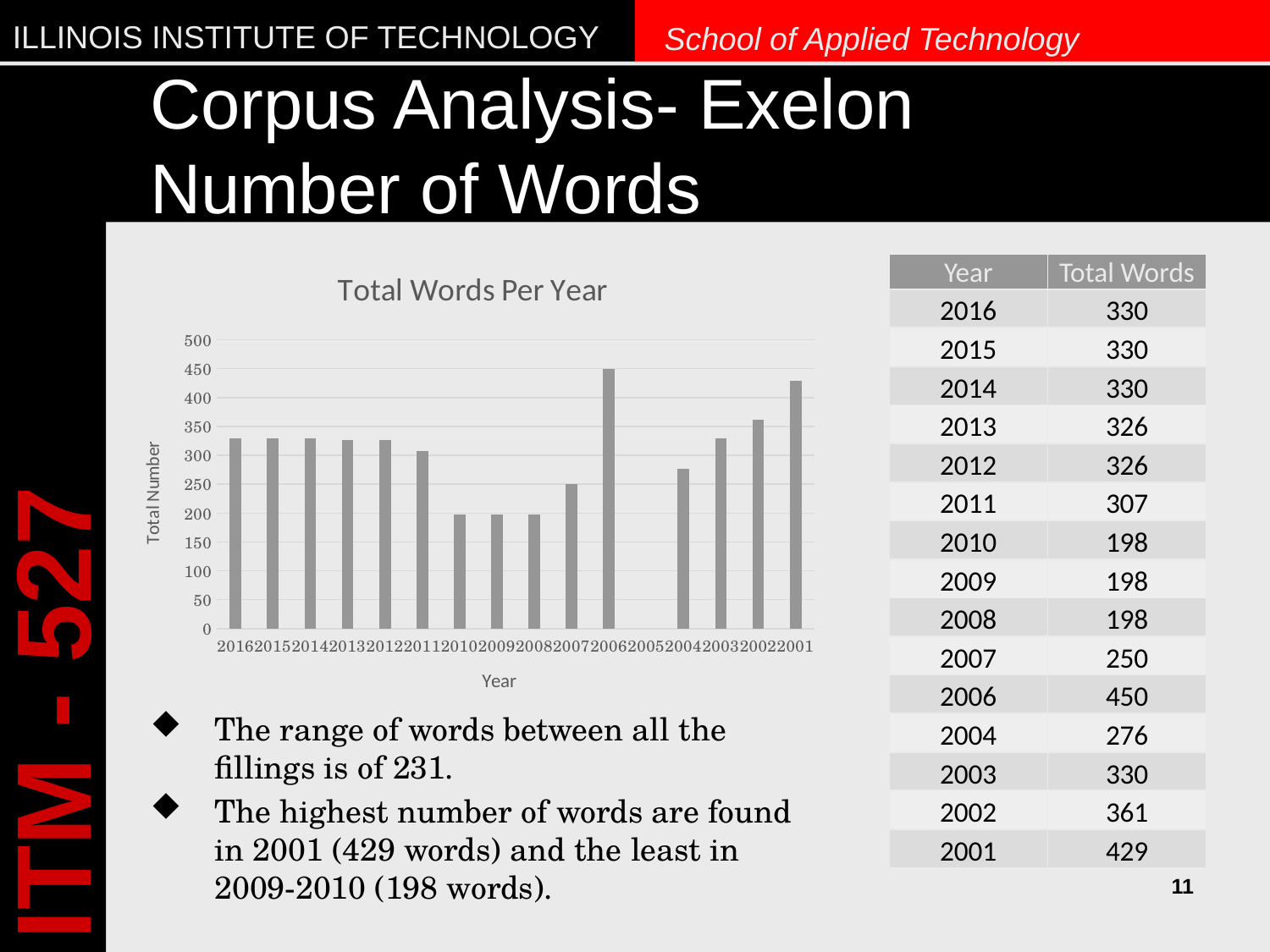

# Corpus Analysis- Exelon Number of Words

### Chart: Total Words Per Year

| Category | Total Words |
|---|---|
| 2016 | 330.0 |
| 2015 | 330.0 |
| 2014 | 330.0 |
| 2013 | 326.0 |
| 2012 | 326.0 |
| 2011 | 307.0 |
| 2010 | 198.0 |
| 2009 | 198.0 |
| 2008 | 198.0 |
| 2007 | 250.0 |
| 2006 | 450.0 |
| 2005 | None |
| 2004 | 276.0 |
| 2003 | 330.0 |
| 2002 | 361.0 |
| 2001 | 429.0 |
| Year | Total Words |
| --- | --- |
| 2016 | 330 |
| 2015 | 330 |
| 2014 | 330 |
| 2013 | 326 |
| 2012 | 326 |
| 2011 | 307 |
| 2010 | 198 |
| 2009 | 198 |
| 2008 | 198 |
| 2007 | 250 |
| 2006 | 450 |
| 2004 | 276 |
| 2003 | 330 |
| 2002 | 361 |
| 2001 | 429 |
The range of words between all the fillings is of 231.
The highest number of words are found in 2001 (429 words) and the least in 2009-2010 (198 words).
11